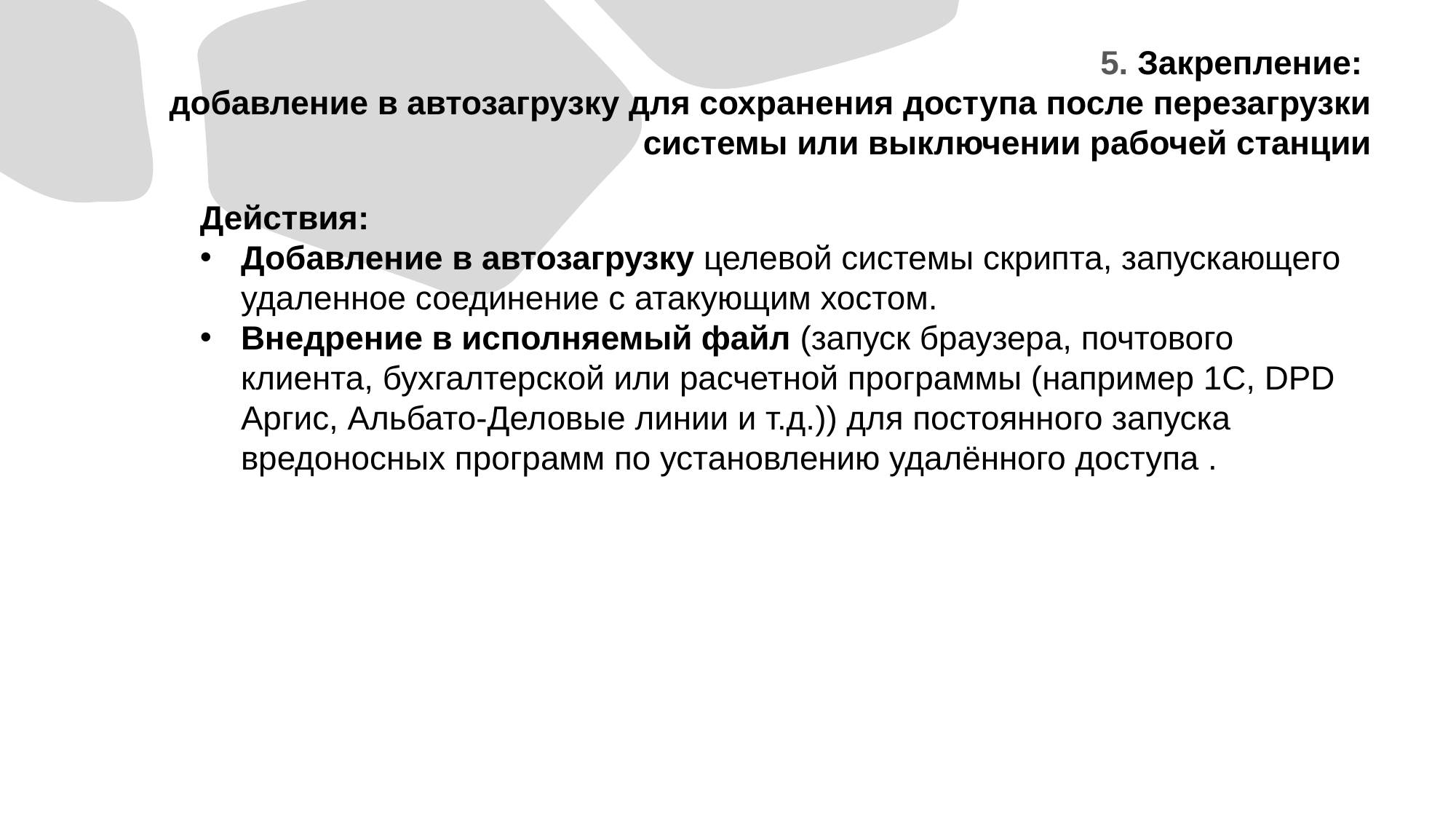

# 5. Закрепление: добавление в автозагрузку для сохранения доступа после перезагрузки системы или выключении рабочей станции
Действия:
Добавление в автозагрузку целевой системы скрипта, запускающего удаленное соединение с атакующим хостом.
Внедрение в исполняемый файл (запуск браузера, почтового клиента, бухгалтерской или расчетной программы (например 1С, DPD Аргис, Альбато-Деловые линии и т.д.)) для постоянного запуска вредоносных программ по установлению удалённого доступа .